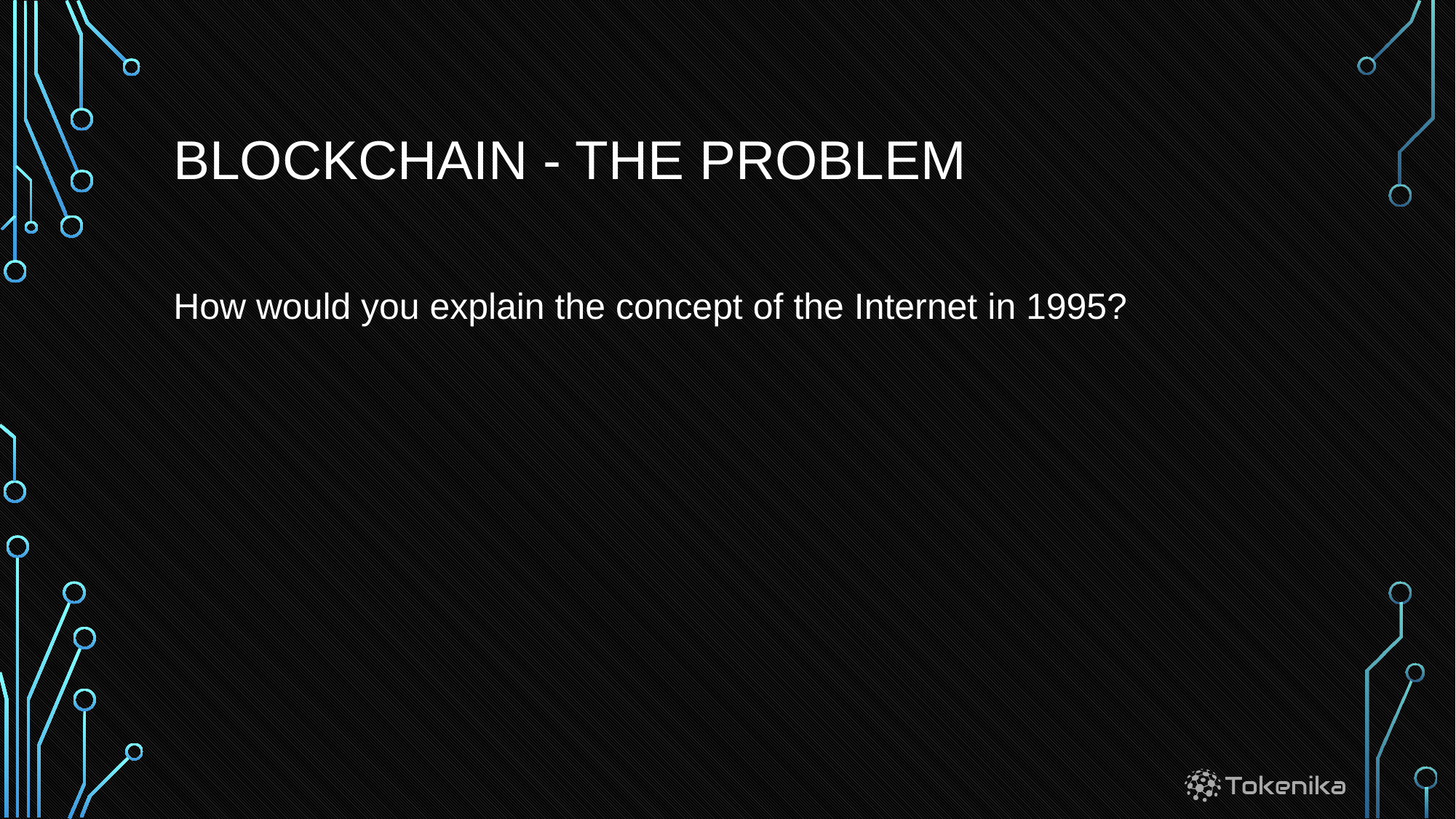

# BLOCKCHAIN - THE PROBLEM
How would you explain the concept of the Internet in 1995?